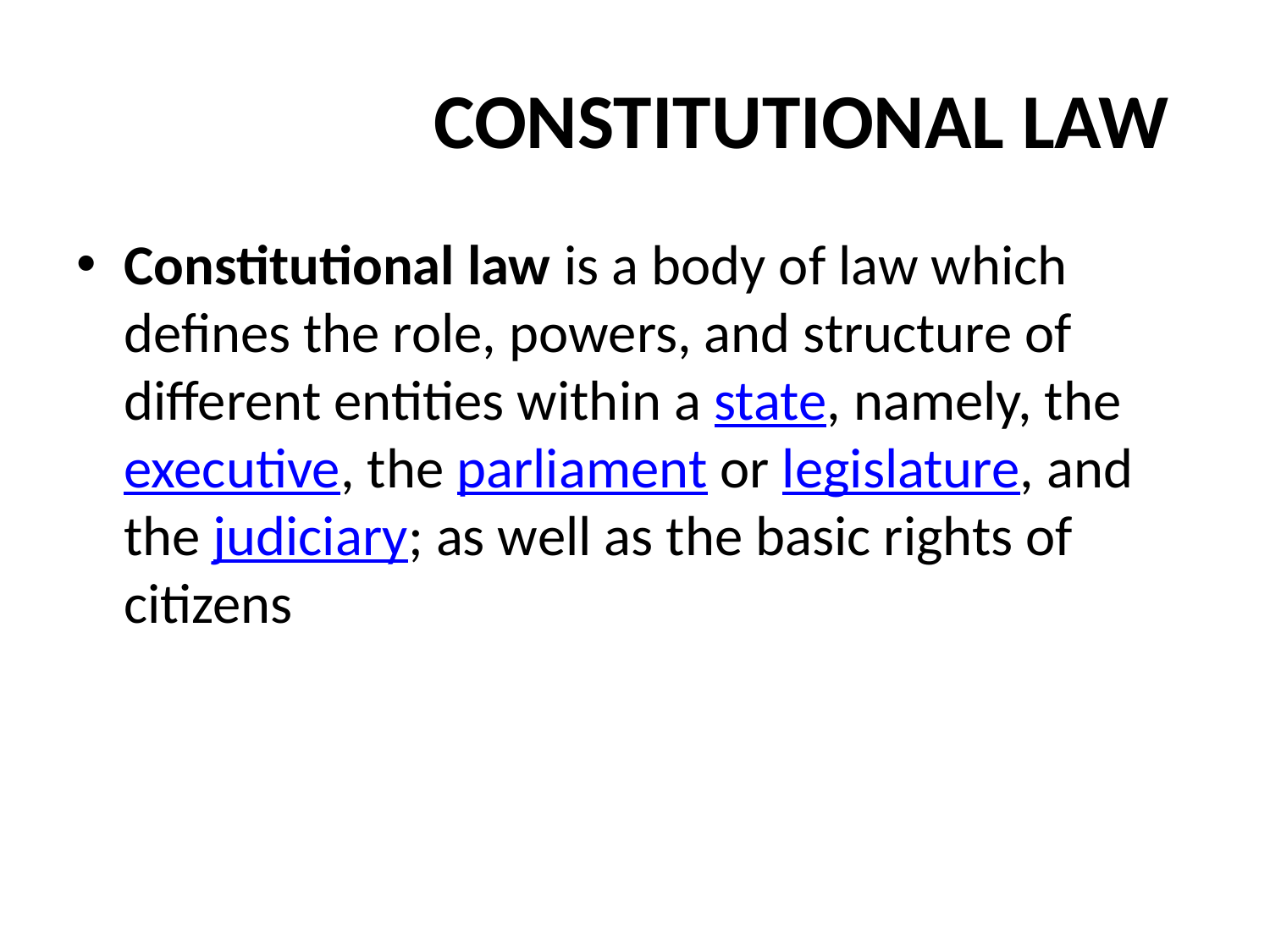

# CONSTITUTIONAL LAW
Constitutional law is a body of law which defines the role, powers, and structure of different entities within a state, namely, the executive, the parliament or legislature, and the judiciary; as well as the basic rights of citizens